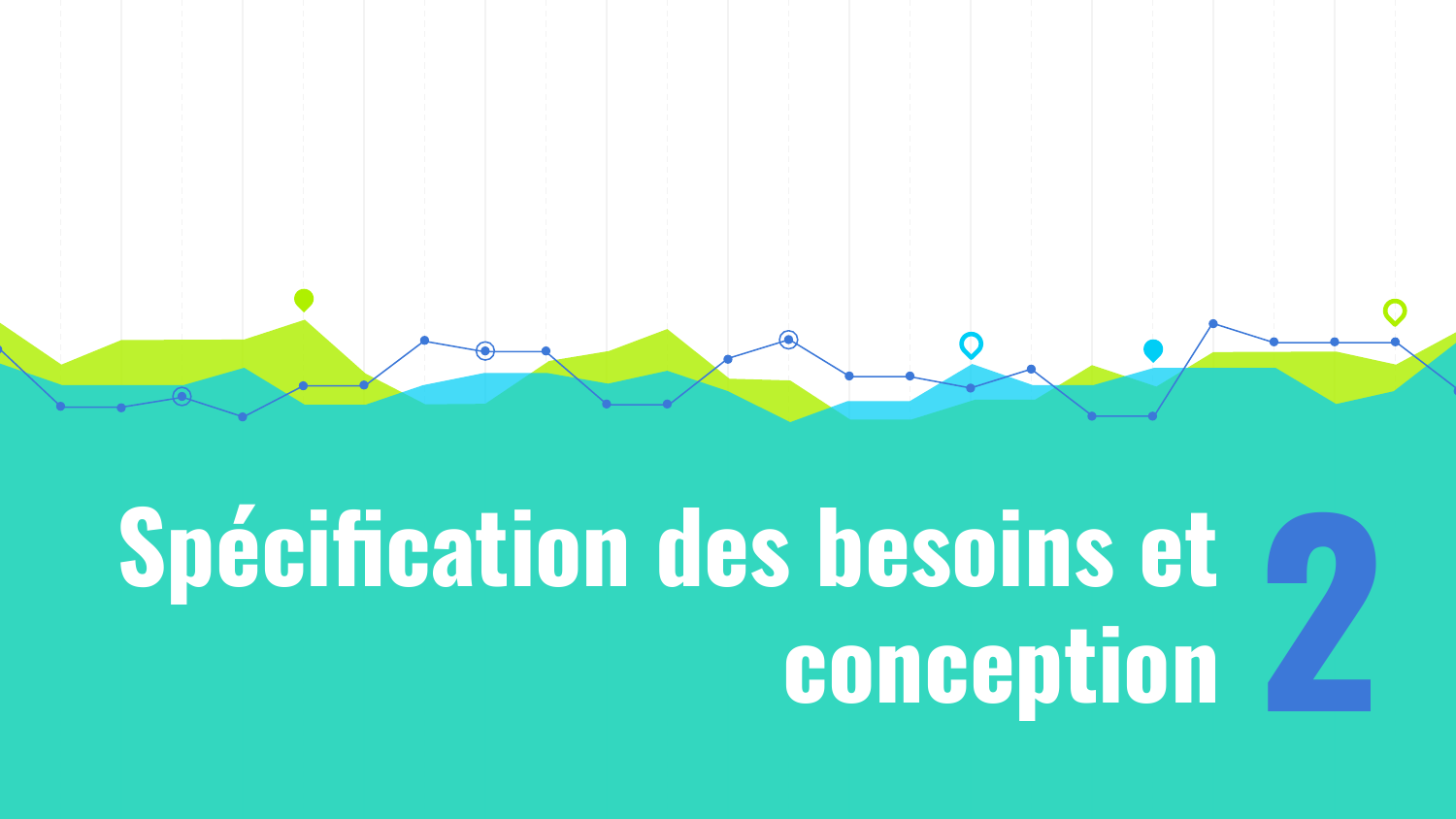

# Spécification des besoins et conception
2